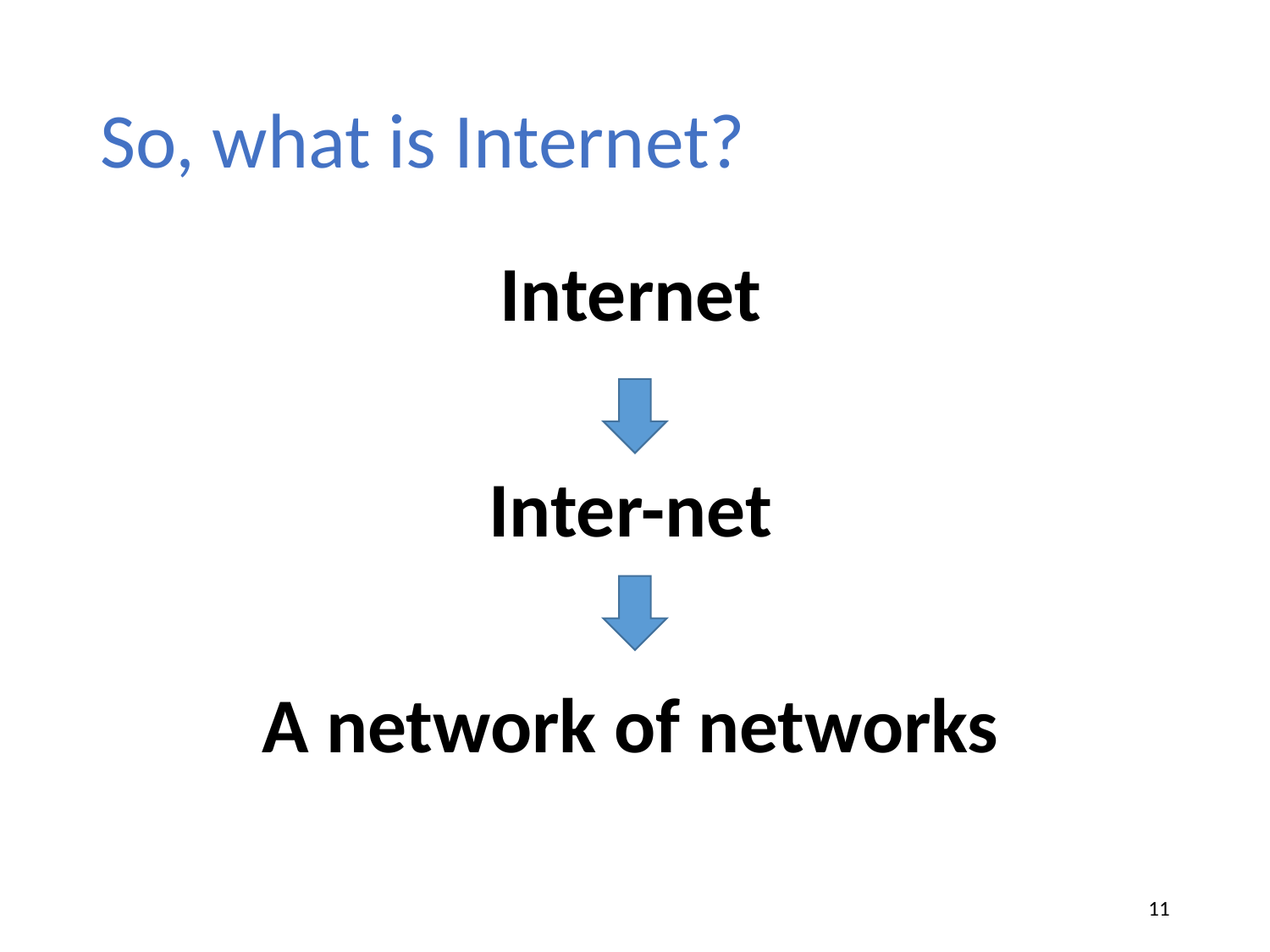

# So, what is Internet?
Internet

Inter-net

A network of networks
11